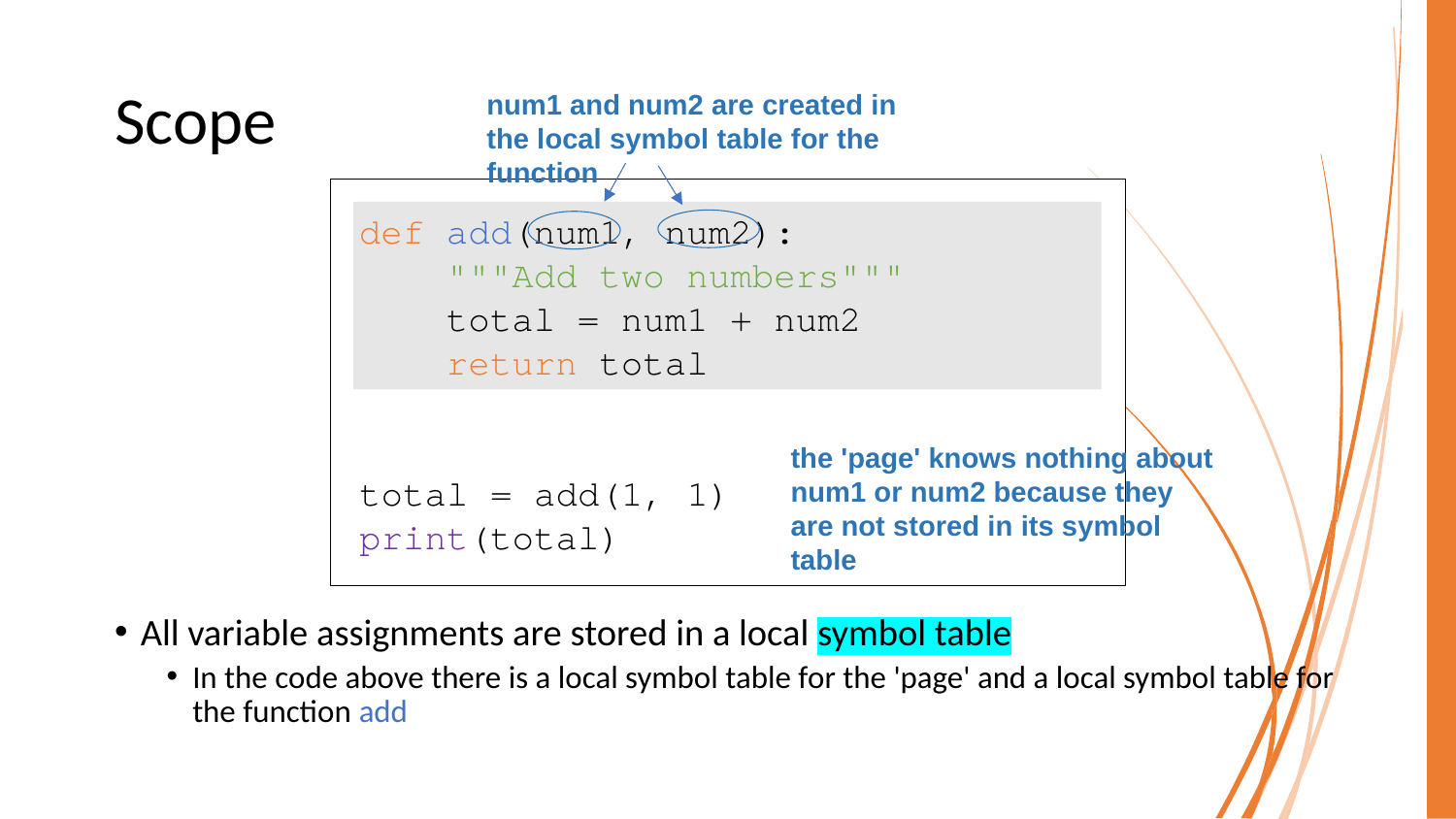

# Scope
num1 and num2 are created in the local symbol table for the function
def add(num1, num2):
    """Add two numbers"""
    total = num1 + num2
    return total

total = add(1, 1)
print(total)
def add(num1, num2):
    """Add two numbers"""
    total = num1 + num2
    return total

the 'page' knows nothing about  num1 or num2 because they are not stored in its symbol table
All variable assignments are stored in a local symbol table
In the code above there is a local symbol table for the 'page' and a local symbol table for the function add